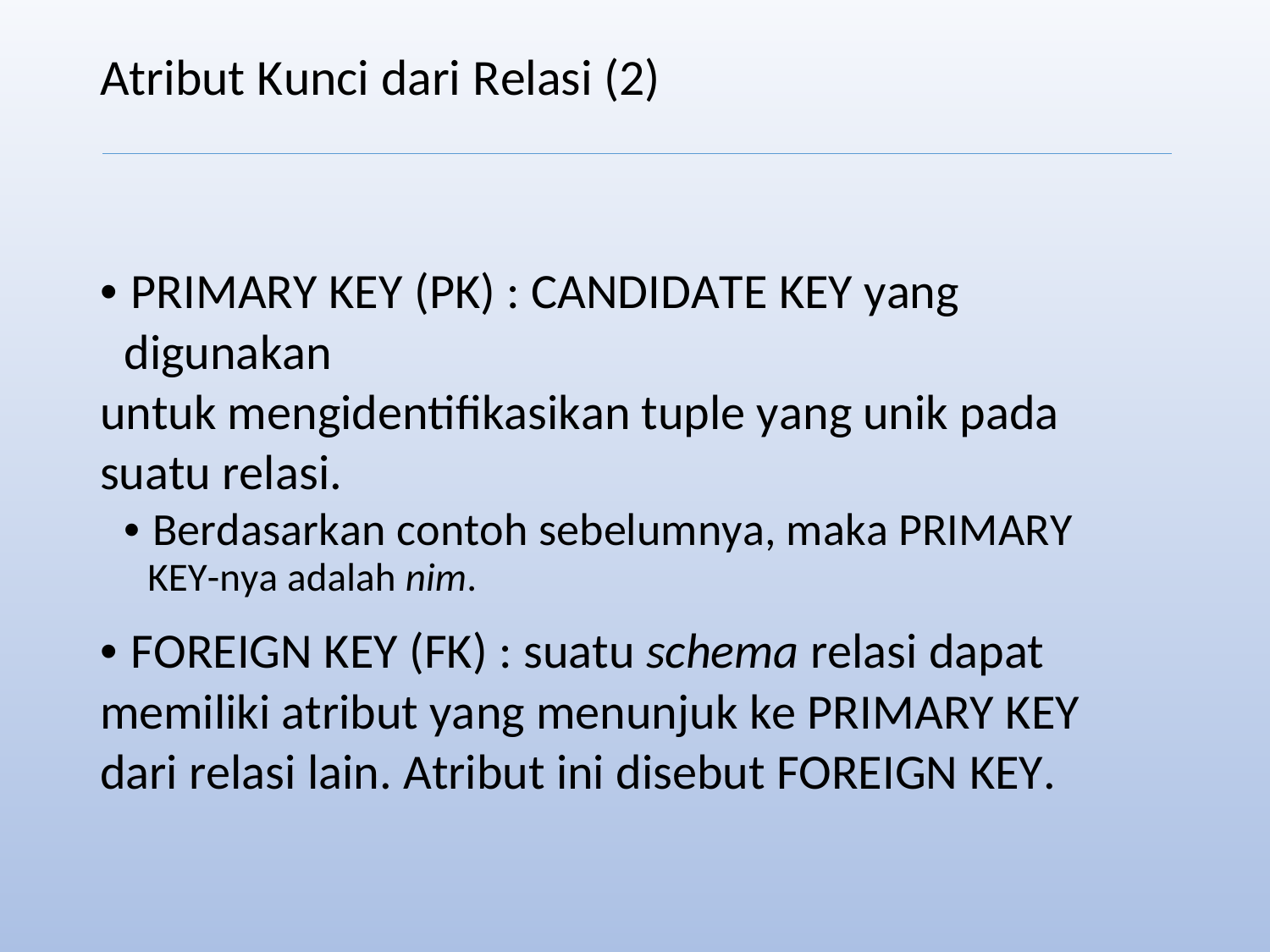

Atribut Kunci dari Relasi (2)

• PRIMARY KEY (PK) : CANDIDATE KEY yang digunakan
untuk mengidentifikasikan tuple yang unik pada
suatu relasi.
• Berdasarkan contoh sebelumnya, maka PRIMARY
KEY-nya adalah nim.
• FOREIGN KEY (FK) : suatu schema relasi dapat
memiliki atribut yang menunjuk ke PRIMARY KEY
dari relasi lain. Atribut ini disebut FOREIGN KEY.